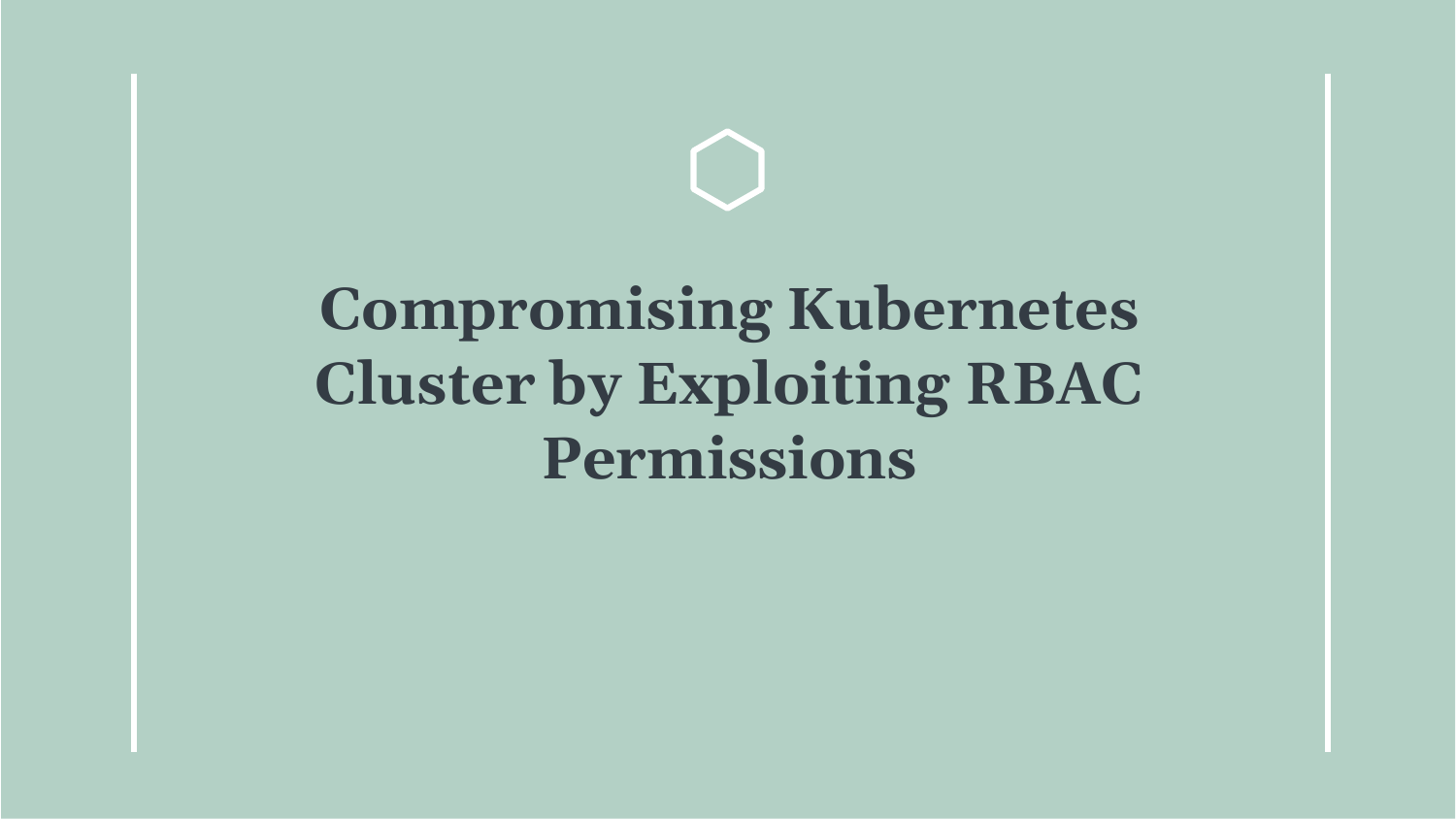

# Compromising Kubernetes Cluster by Exploiting RBAC Permissions